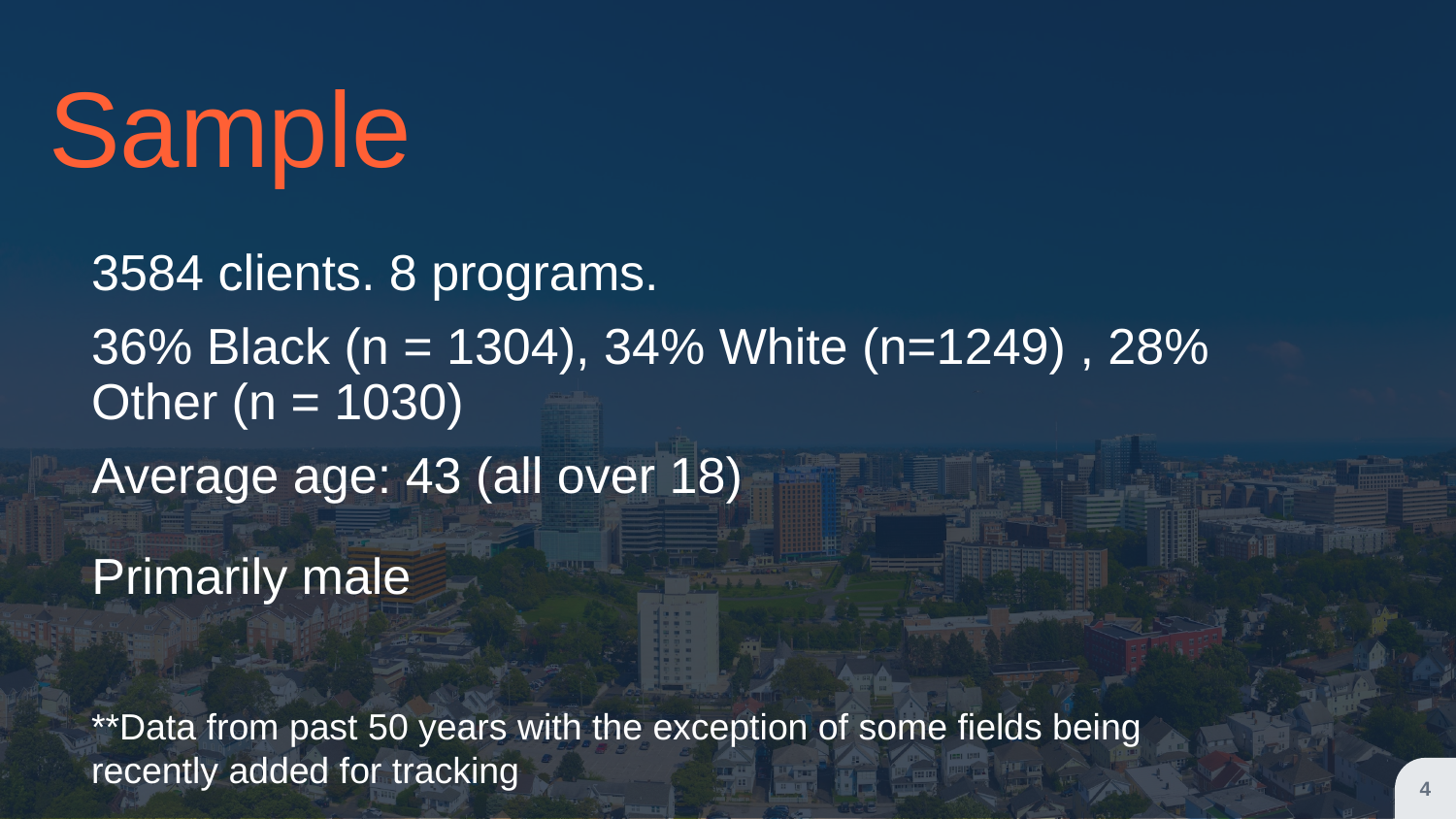

Sample
3584 clients. 8 programs.
36% Black (n = 1304), 34% White (n=1249) , 28% Other (n = 1030)
Average age: 43 (all over 18)
Primarily male
**Data from past 50 years with the exception of some fields being recently added for tracking
4